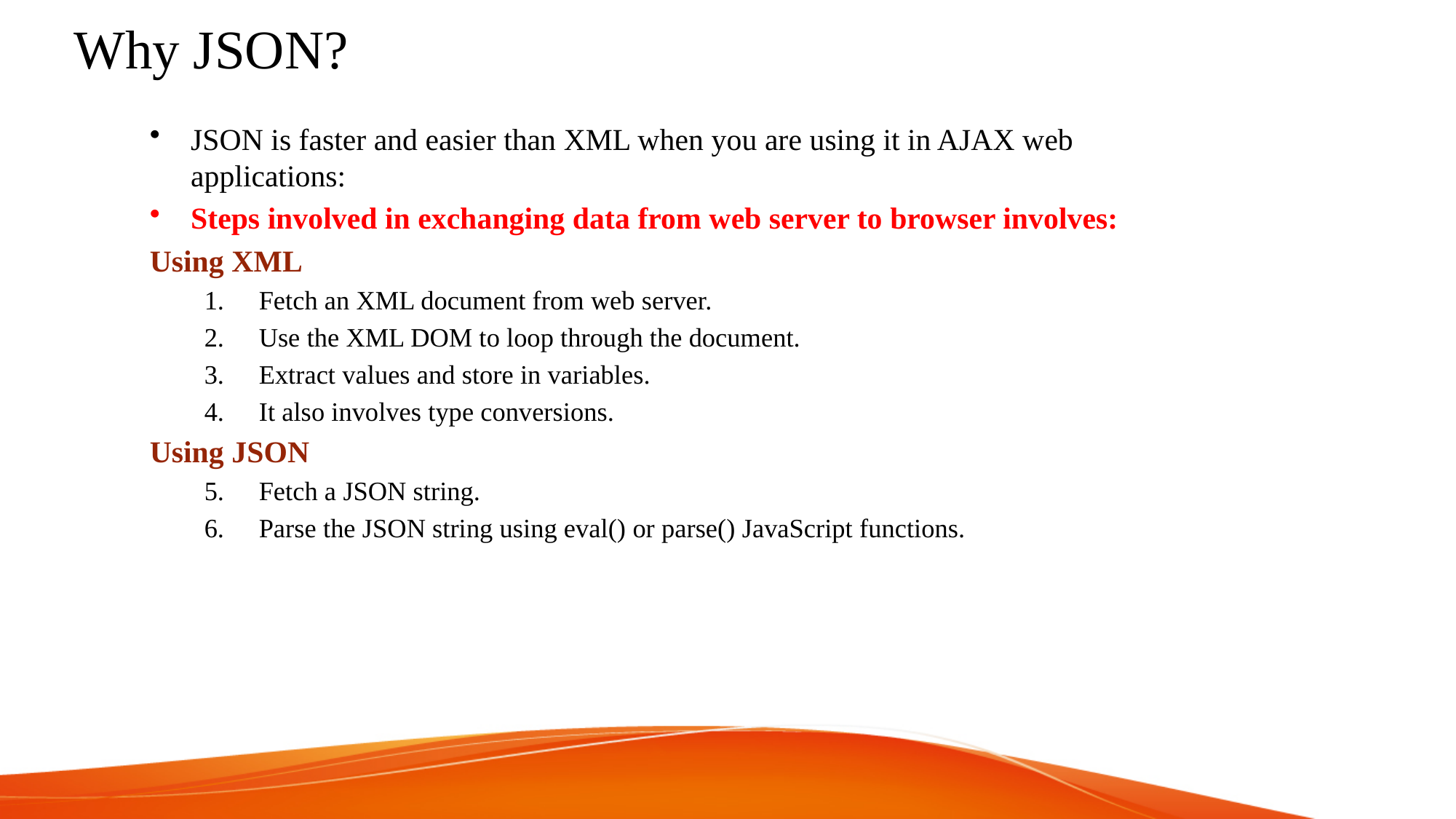

# Why JSON?
JSON is faster and easier than XML when you are using it in AJAX web applications:
Steps involved in exchanging data from web server to browser involves:
Using XML
Fetch an XML document from web server.
Use the XML DOM to loop through the document.
Extract values and store in variables.
It also involves type conversions.
Using JSON
Fetch a JSON string.
Parse the JSON string using eval() or parse() JavaScript functions.